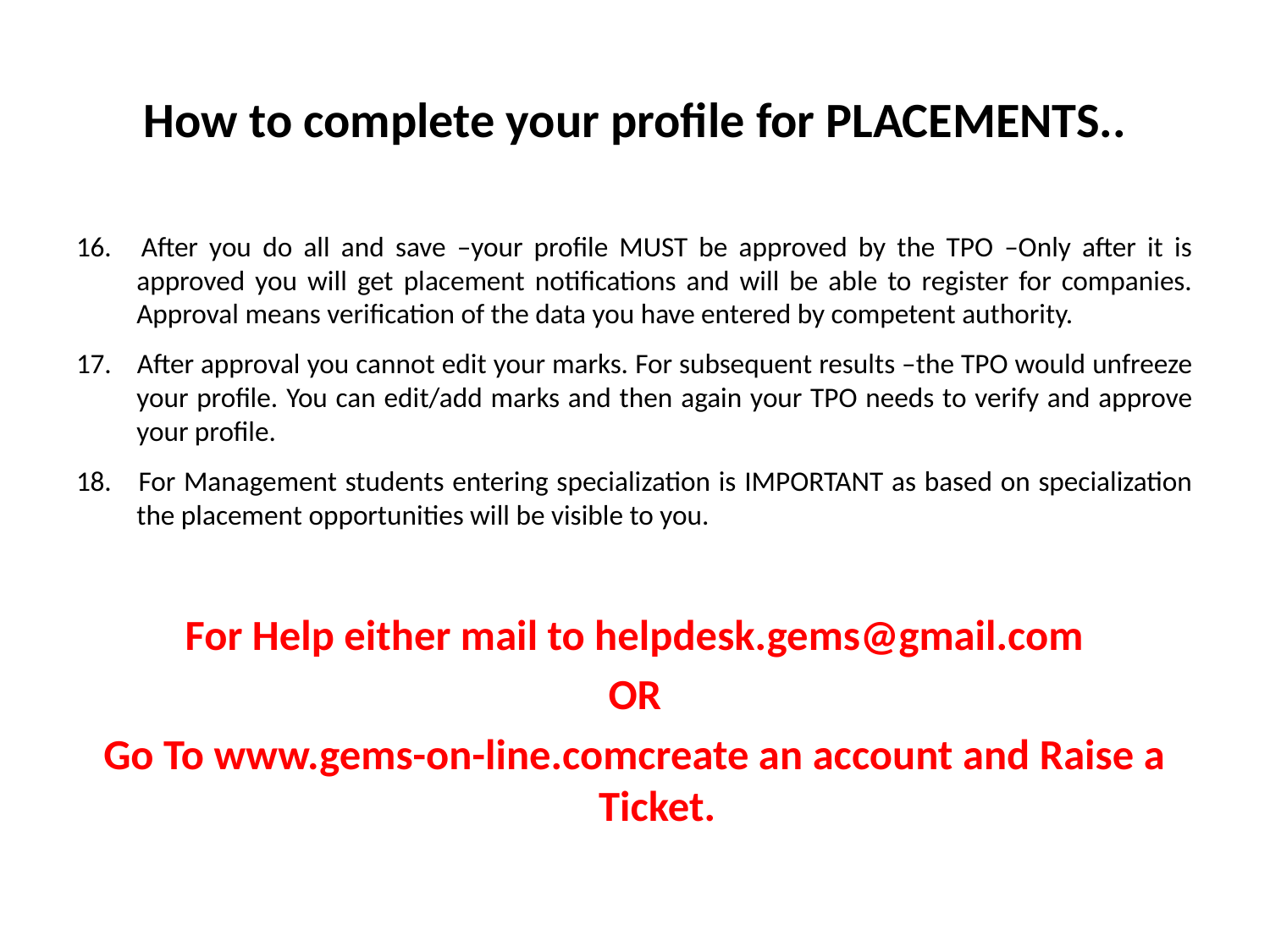

# How to complete your profile for PLACEMENTS..
16. 	After you do all and save –your profile MUST be approved by the TPO –Only after it is approved you will get placement notifications and will be able to register for companies. Approval means verification of the data you have entered by competent authority.
17. 	After approval you cannot edit your marks. For subsequent results –the TPO would unfreeze your profile. You can edit/add marks and then again your TPO needs to verify and approve your profile.
18. 	For Management students entering specialization is IMPORTANT as based on specialization the placement opportunities will be visible to you.

For Help either mail to helpdesk.gems@gmail.com
OR
Go To www.gems-on-line.comcreate an account and Raise a Ticket.